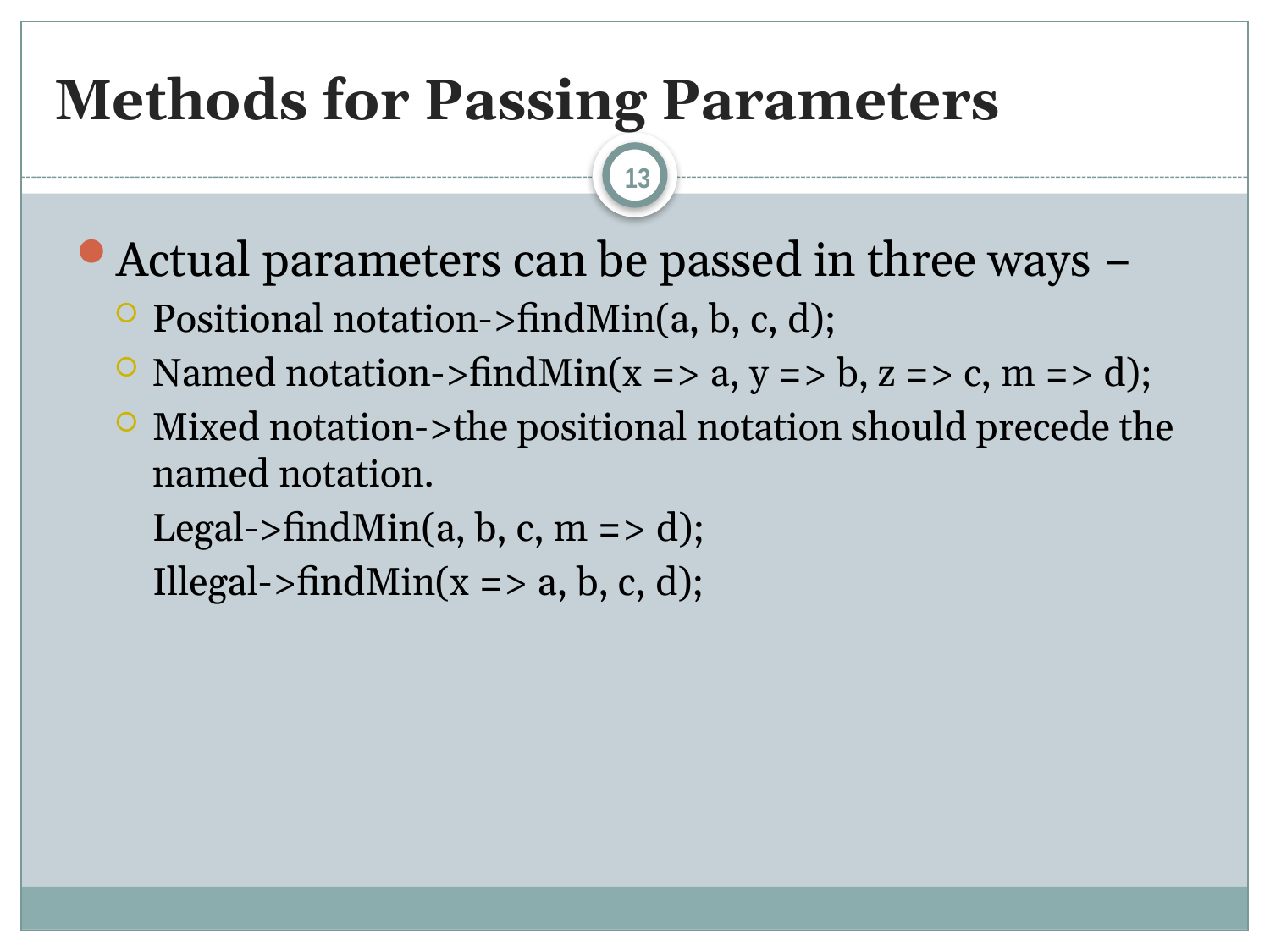

# Methods for Passing Parameters
13
Actual parameters can be passed in three ways −
Positional notation->findMin(a, b, c, d);
Named notation->findMin(x => a, y => b, z => c, m => d);
Mixed notation->the positional notation should precede the named notation.
	Legal->findMin(a, b, c, m => d);
	Illegal->findMin(x => a, b, c, d);